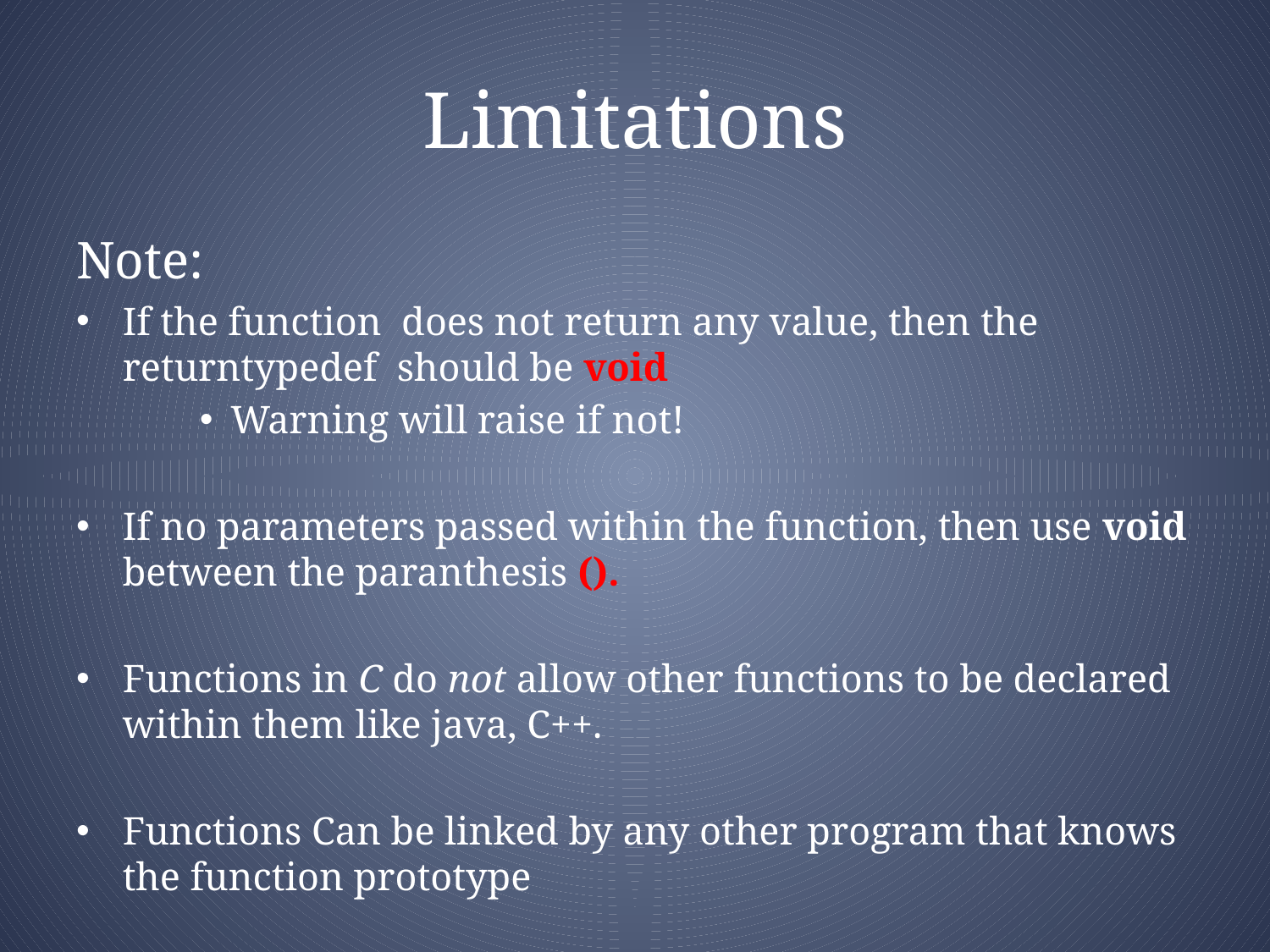

# Limitations
Note:
If the function  does not return any value, then the returntypedef  should be void
Warning will raise if not!

If no parameters passed within the function, then use void between the paranthesis ().

Functions in C do not allow other functions to be declared within them like java, C++.

Functions Can be linked by any other program that knows the function prototype